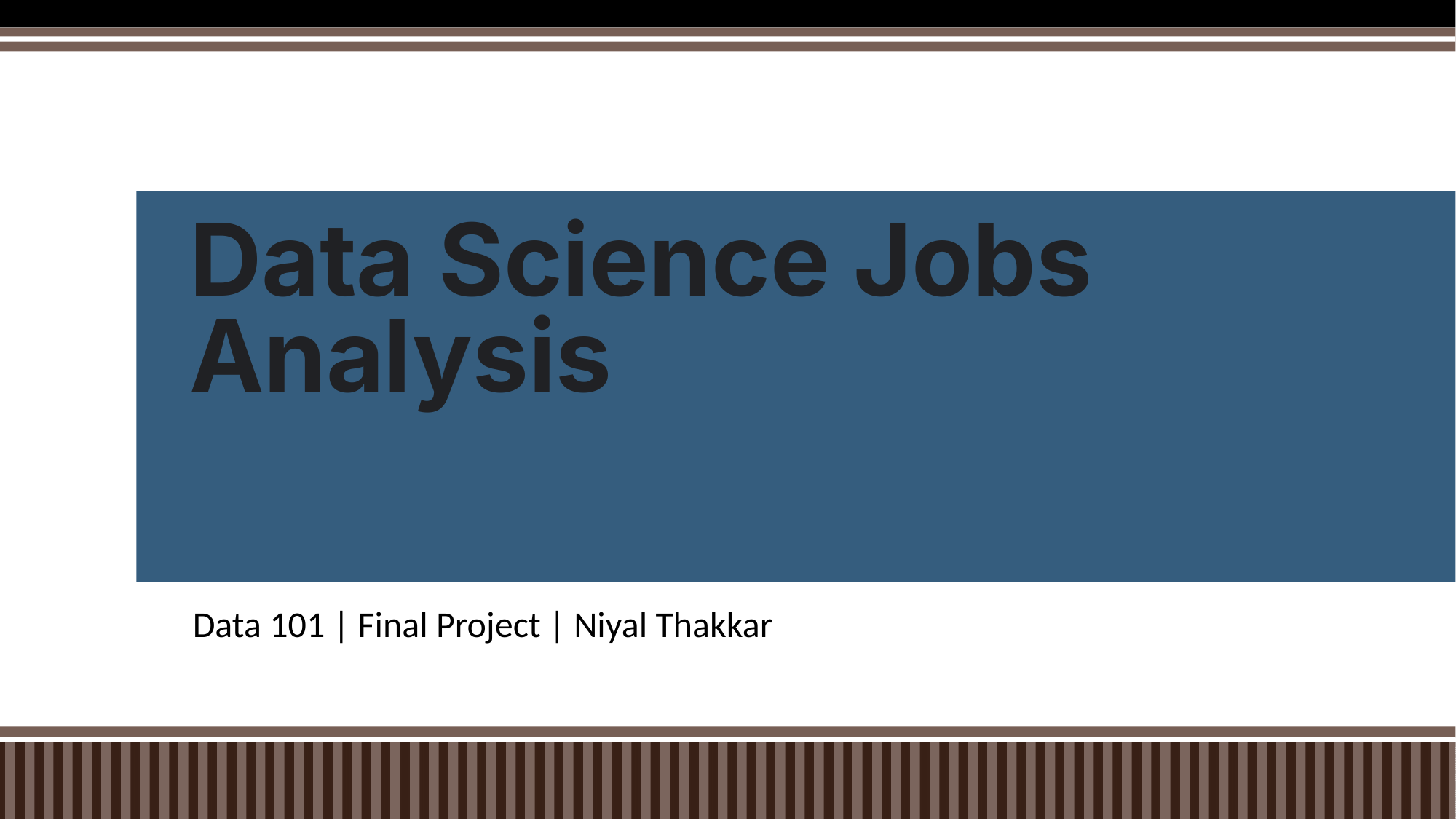

# Data Science Jobs Analysis
Data 101 | Final Project | Niyal Thakkar